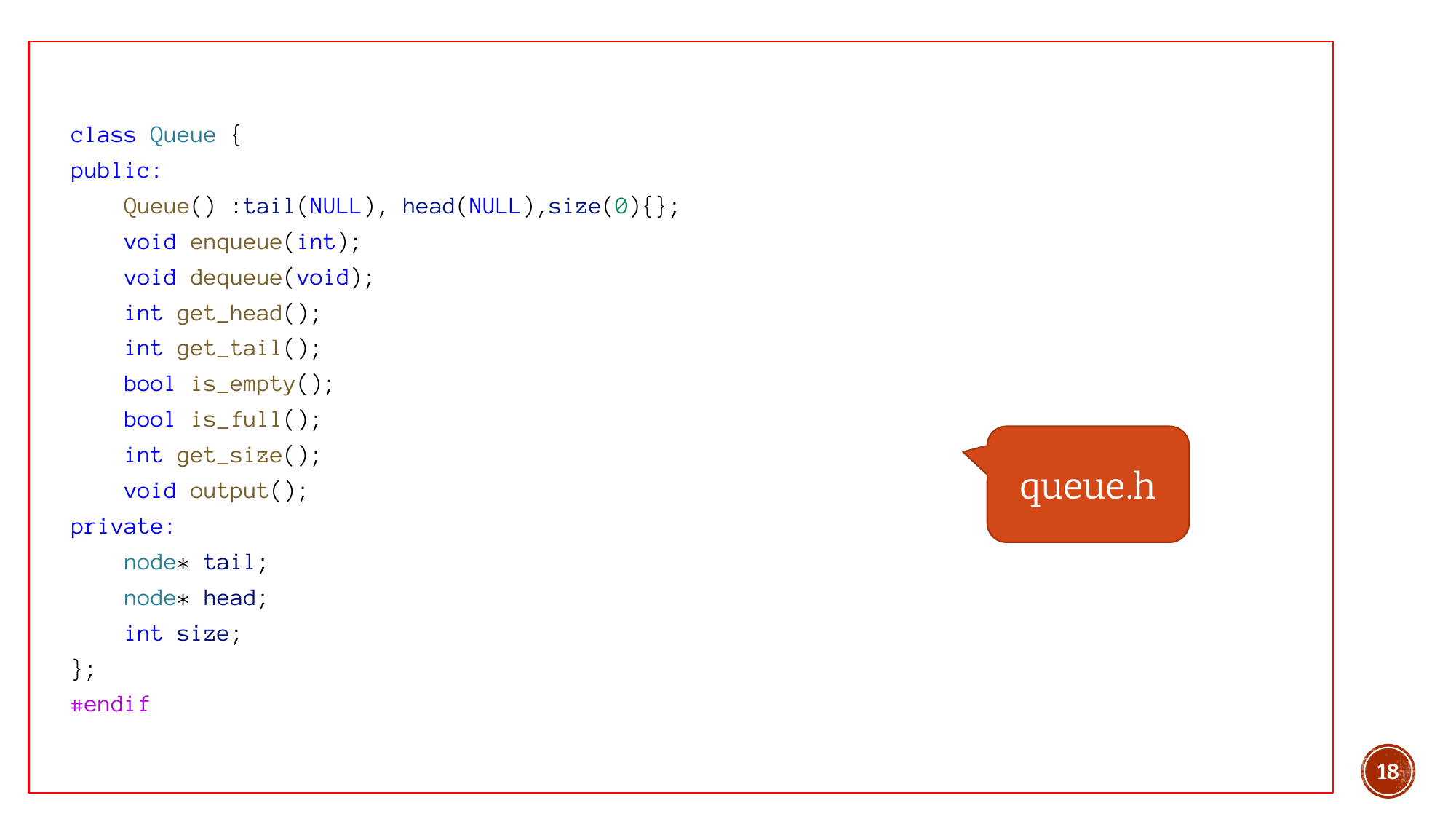

class Queue {
public:
    Queue() :tail(NULL), head(NULL),size(0){};
    void enqueue(int);
    void dequeue(void);
    int get_head();
    int get_tail();
    bool is_empty();
    bool is_full();
    int get_size();
    void output();
private:
    node* tail;
    node* head;
    int size;
};
#endif

queue.h
18